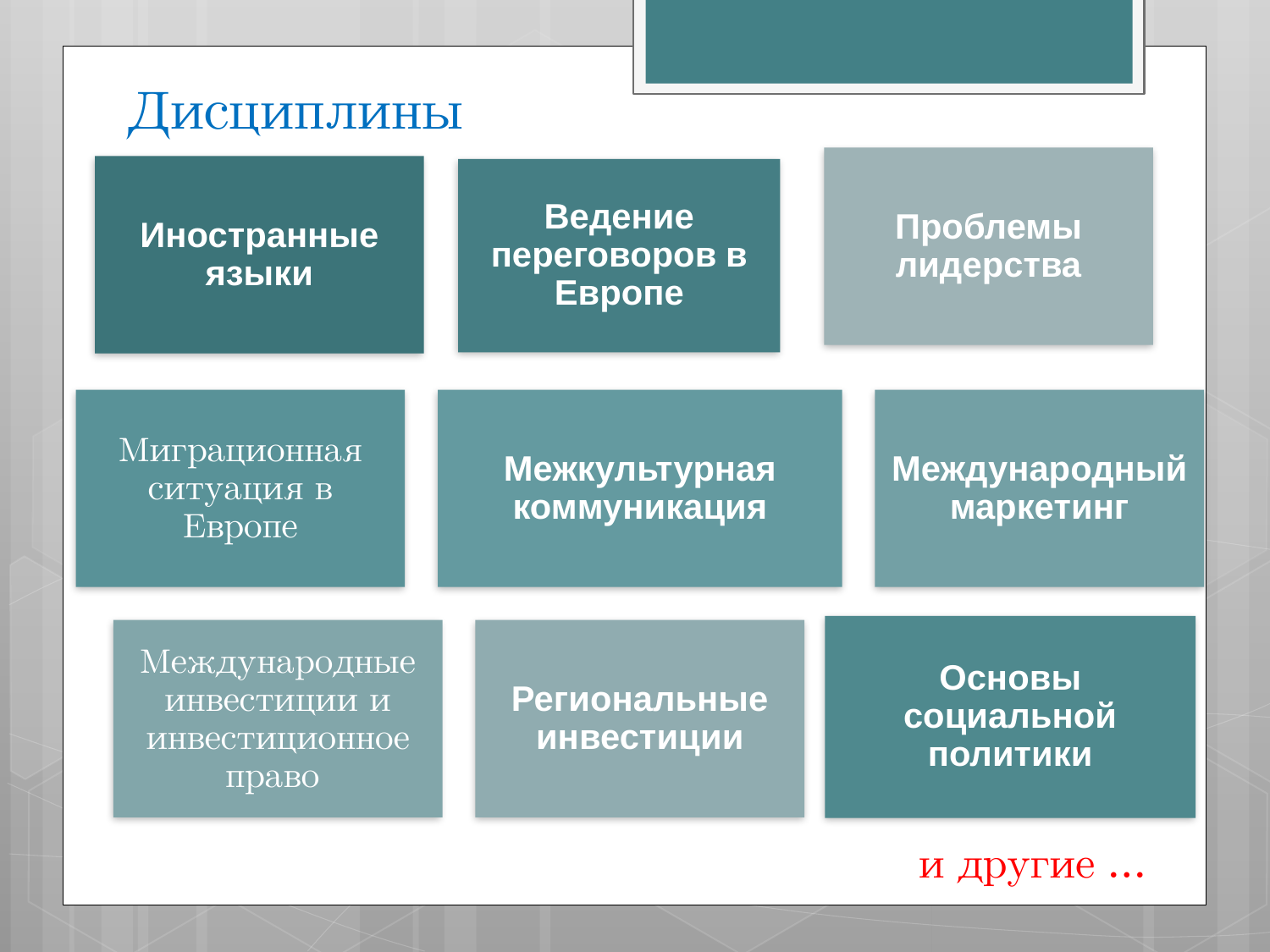

# Дисциплины
Иностранные языки
Ведение переговоров в Европе
Основы социальной политики
Миграционная ситуация в Европе
Межкультурная коммуникация
Международный маркетинг
Международные инвестиции и инвестиционное право
Региональные инвестиции
Проблемы лидерства
и другие …